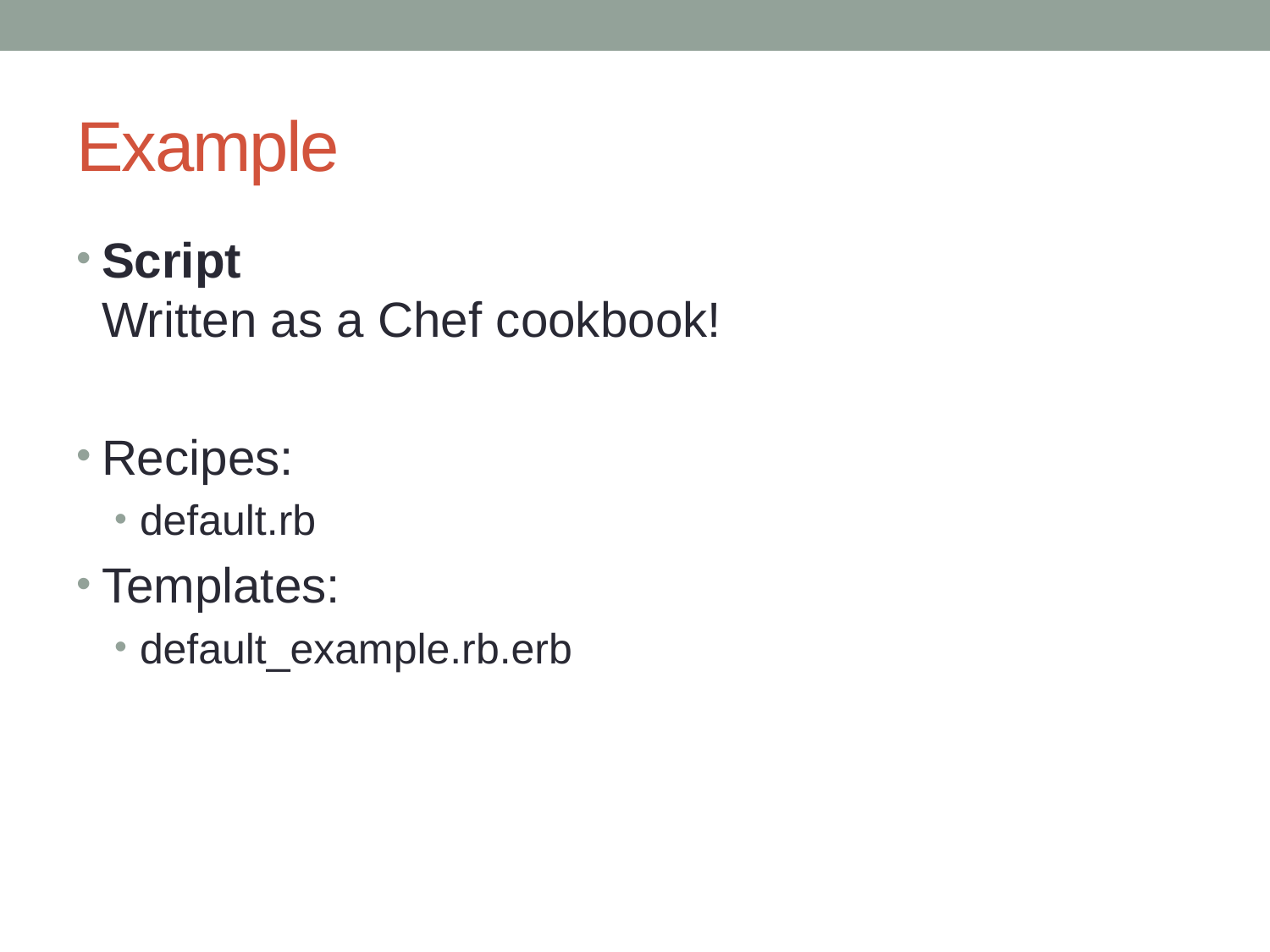

# Example
Script
Written as a Chef cookbook!

Recipes:
default.rb
Templates:
default_example.rb.erb